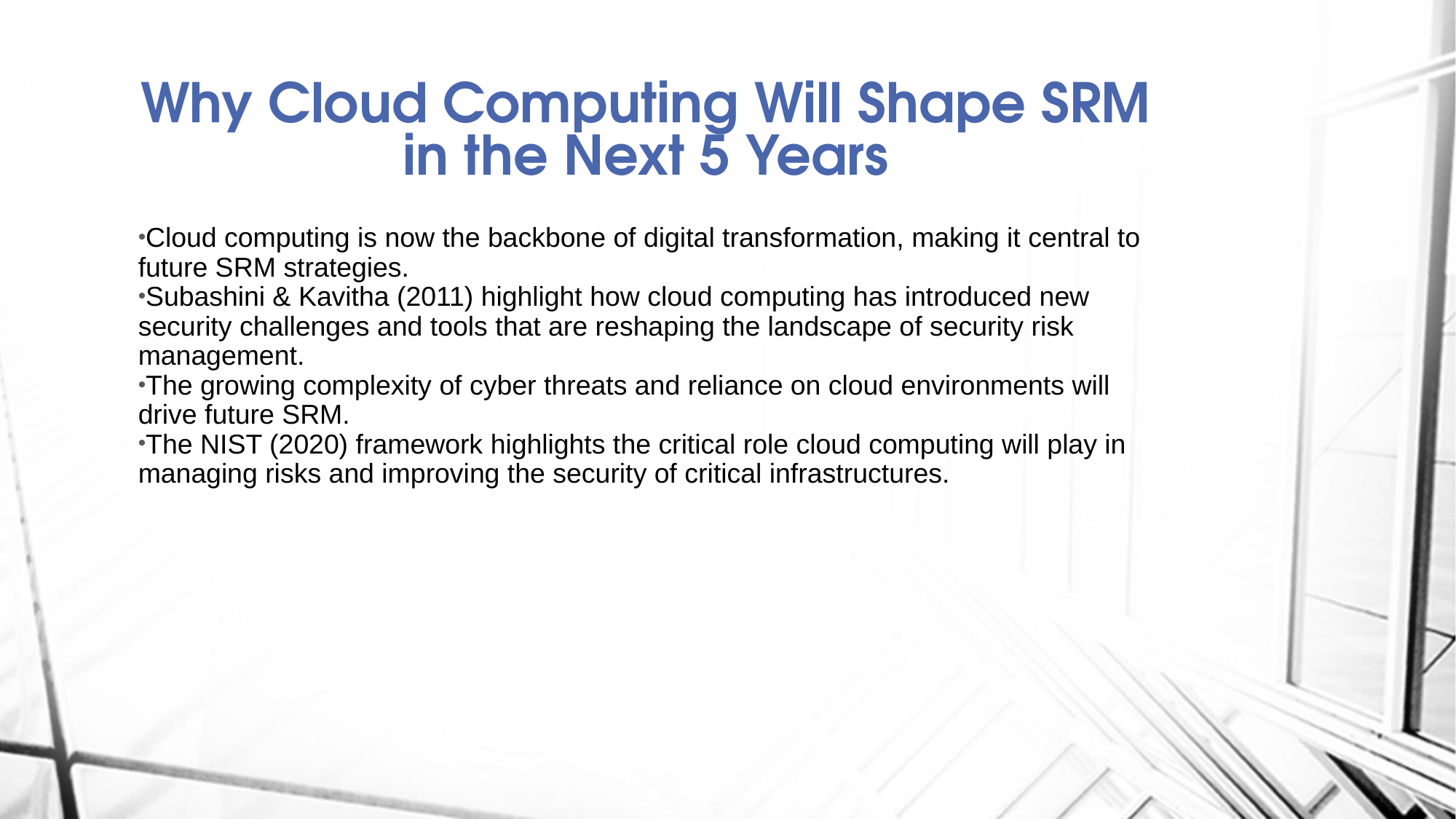

# Why Cloud Computing Will Shape SRM in the Next 5 Years
Cloud computing is now the backbone of digital transformation, making it central to future SRM strategies.
Subashini & Kavitha (2011) highlight how cloud computing has introduced new security challenges and tools that are reshaping the landscape of security risk management.
The growing complexity of cyber threats and reliance on cloud environments will drive future SRM.
The NIST (2020) framework highlights the critical role cloud computing will play in managing risks and improving the security of critical infrastructures.